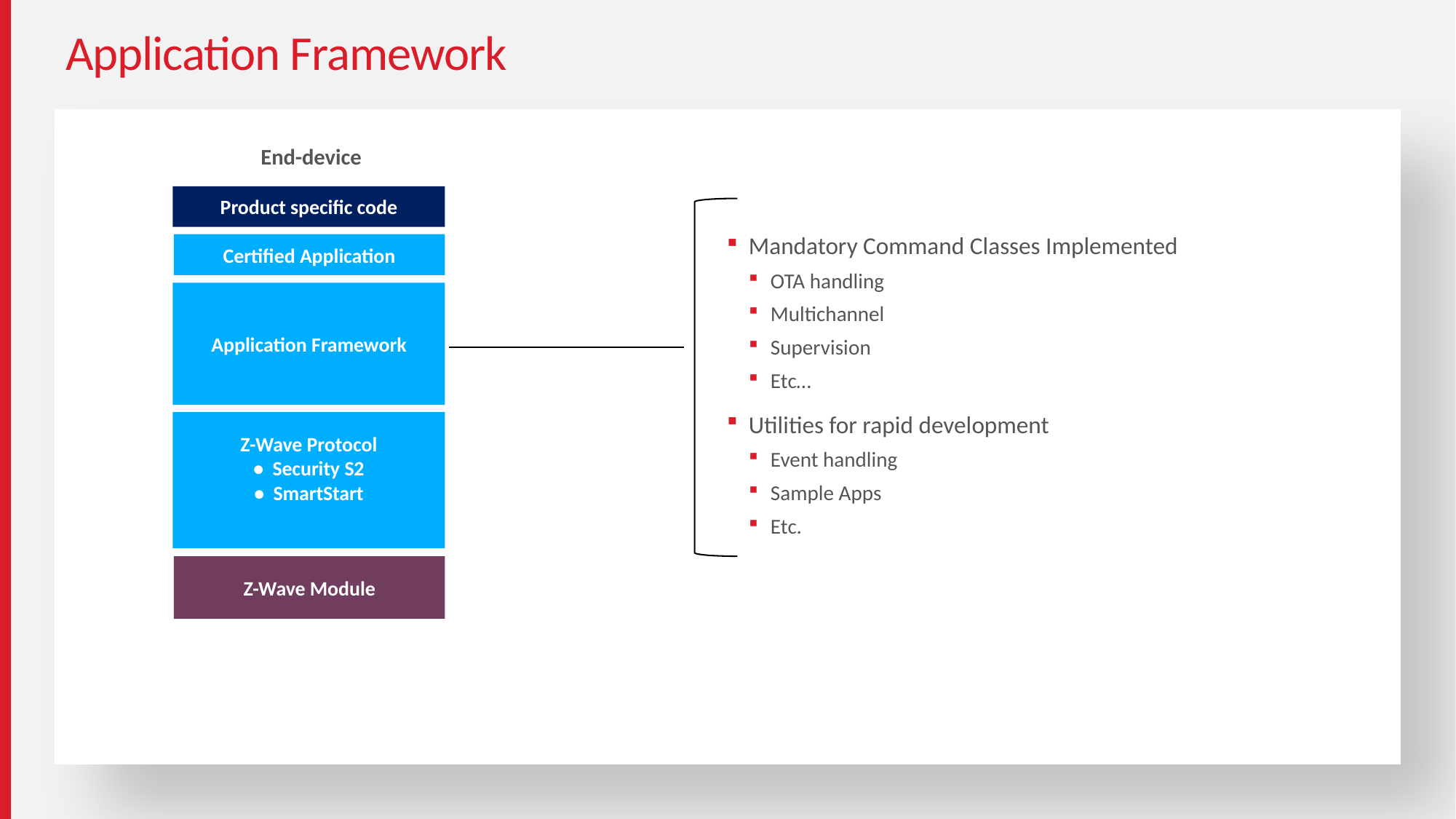

# Application Framework
End-device
Product specific code

Mandatory Command Classes Implemented
OTA handling
Multichannel
Supervision
Etc…
Utilities for rapid development
Event handling
Sample Apps
Etc.
Certified Application
Application Framework
Z-Wave Protocol
•  Security S2
•  SmartStart

Z-Wave Module